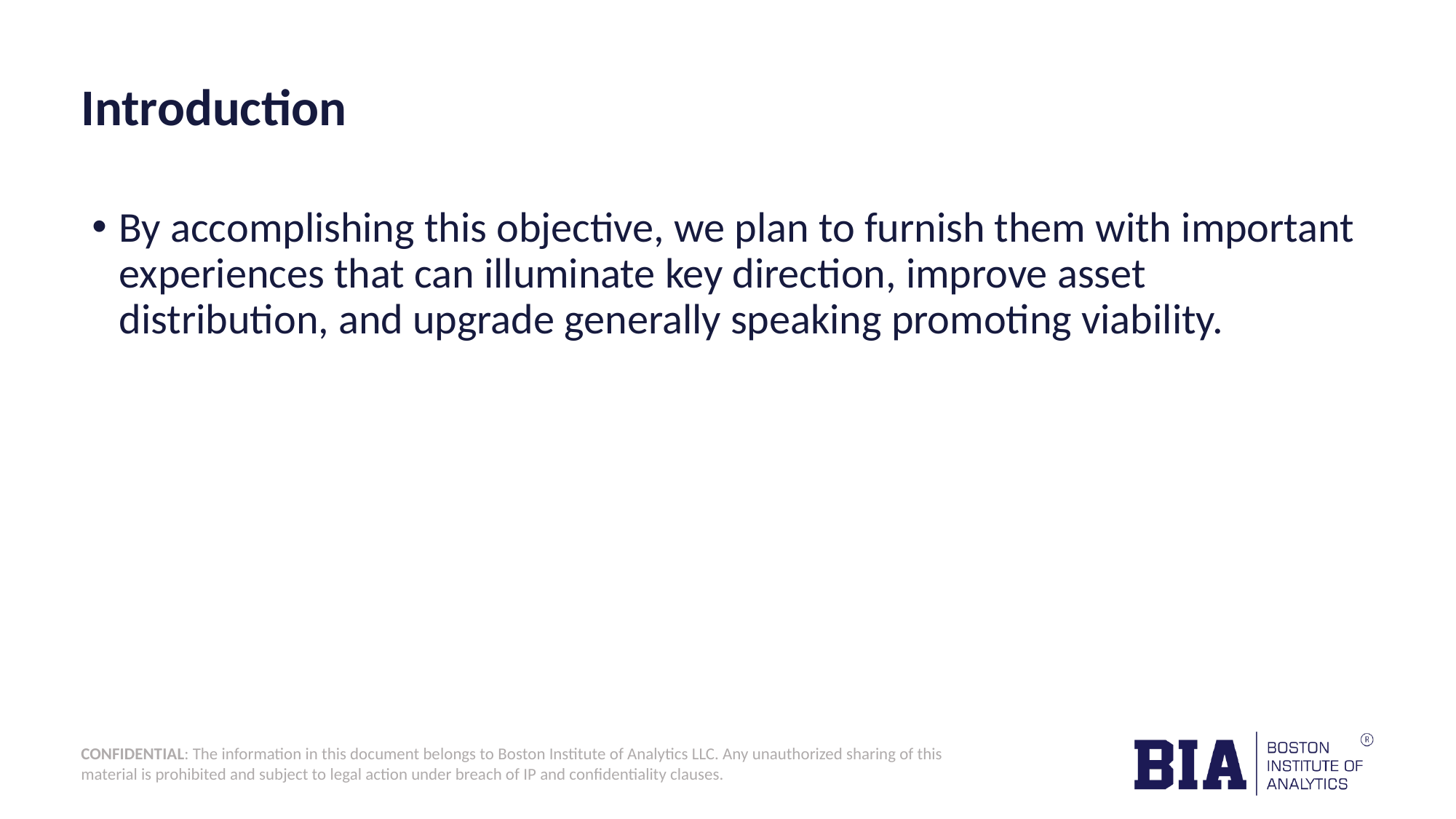

# Introduction
By accomplishing this objective, we plan to furnish them with important experiences that can illuminate key direction, improve asset distribution, and upgrade generally speaking promoting viability.